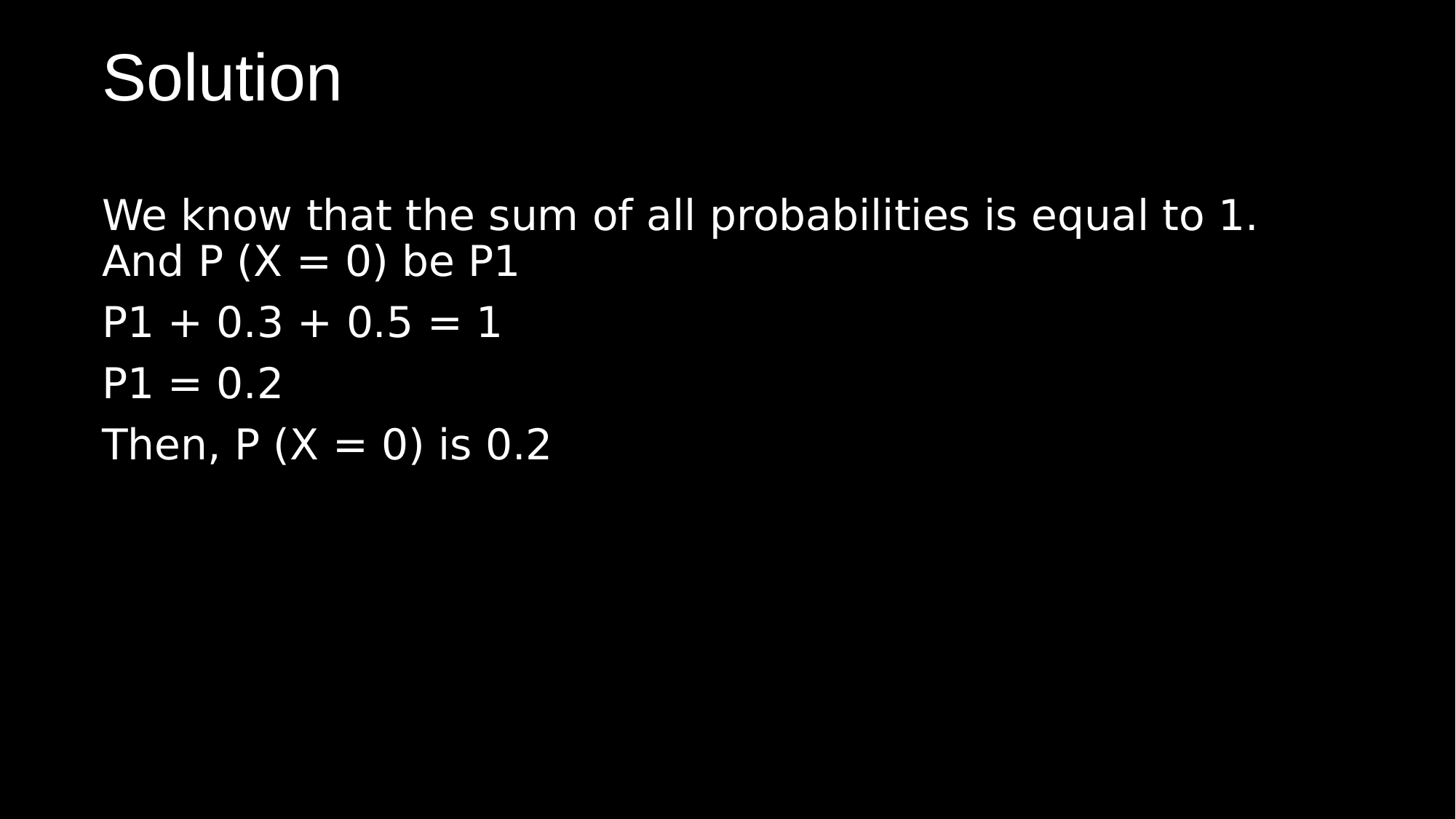

# Solution
We know that the sum of all probabilities is equal to 1. And P (X = 0) be P1
P1 + 0.3 + 0.5 = 1
P1 = 0.2
Then, P (X = 0) is 0.2